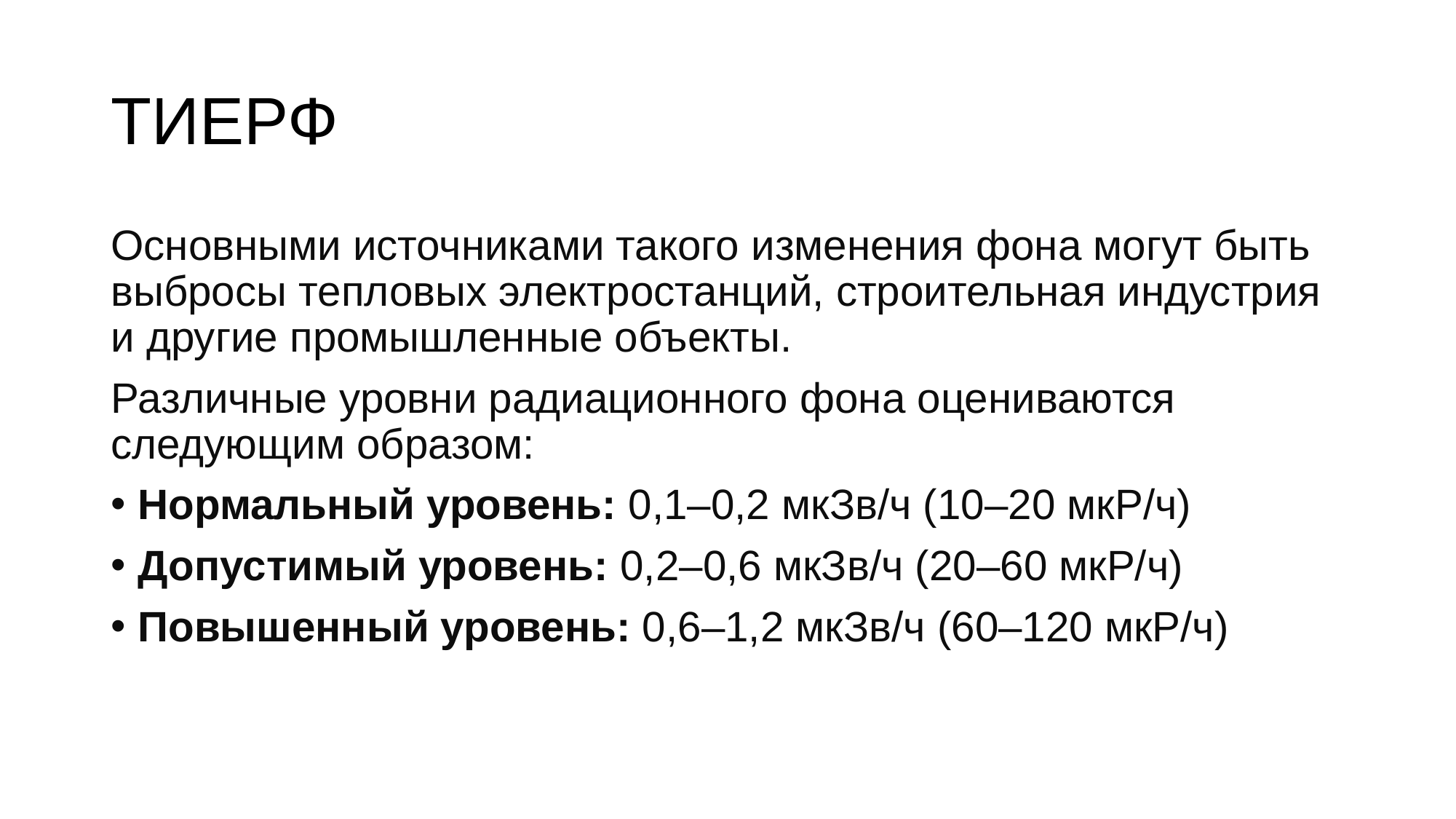

# ТИЕРФ
Основными источниками такого изменения фона могут быть выбросы тепловых электростанций, строительная индустрия и другие промышленные объекты.
Различные уровни радиационного фона оцениваются следующим образом:
Нормальный уровень: 0,1–0,2 мкЗв/ч (10–20 мкР/ч)
Допустимый уровень: 0,2–0,6 мкЗв/ч (20–60 мкР/ч)
Повышенный уровень: 0,6–1,2 мкЗв/ч (60–120 мкР/ч)